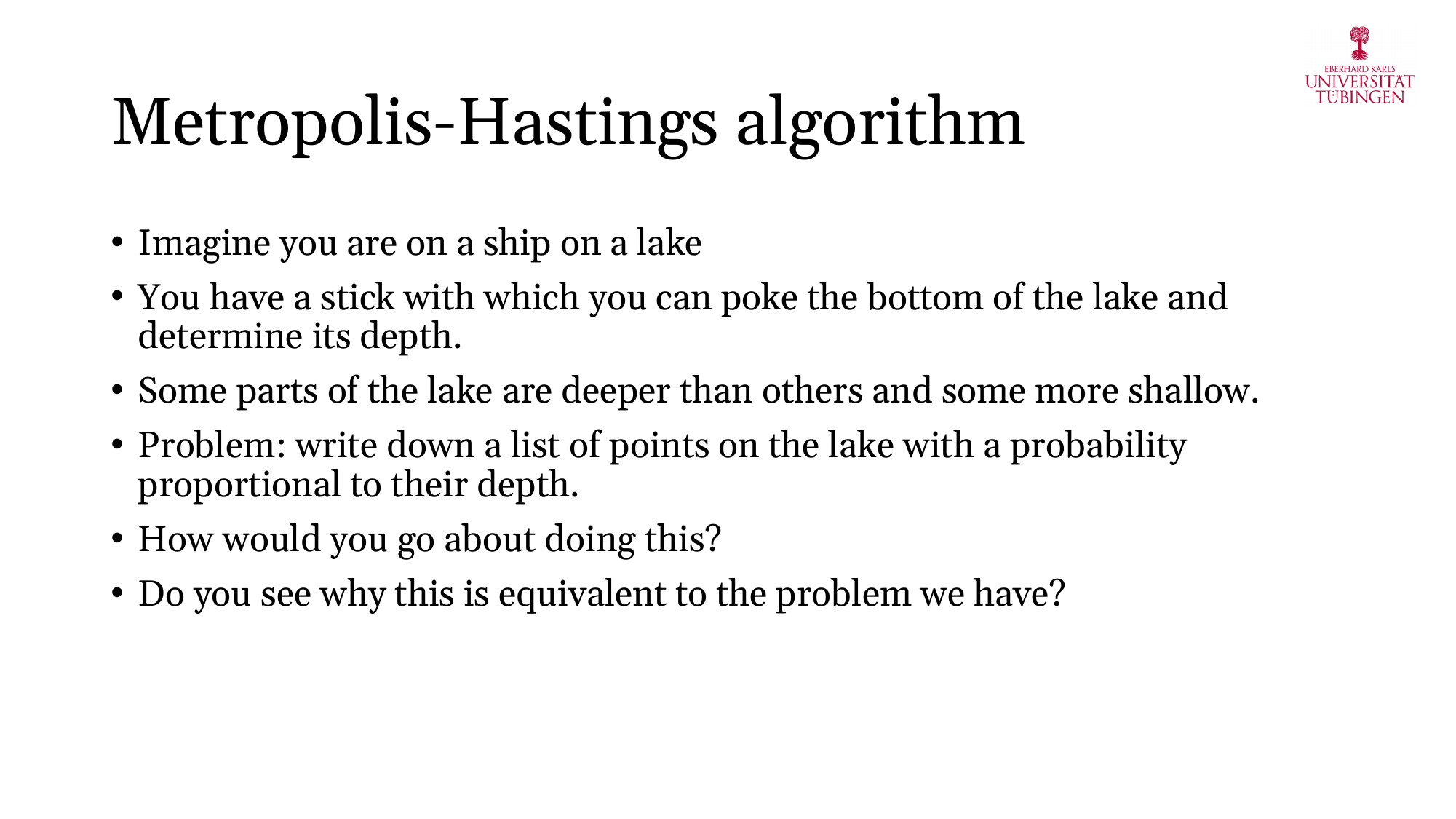

# Metropolis-Hastings algorithm
Imagine you are on a ship on a lake
You have a stick with which you can poke the bottom of the lake and determine its depth.
Some parts of the lake are deeper than others and some more shallow.
Problem: write down a list of points on the lake with a probability proportional to their depth.
How would you go about doing this?
Do you see why this is equivalent to the problem we have?